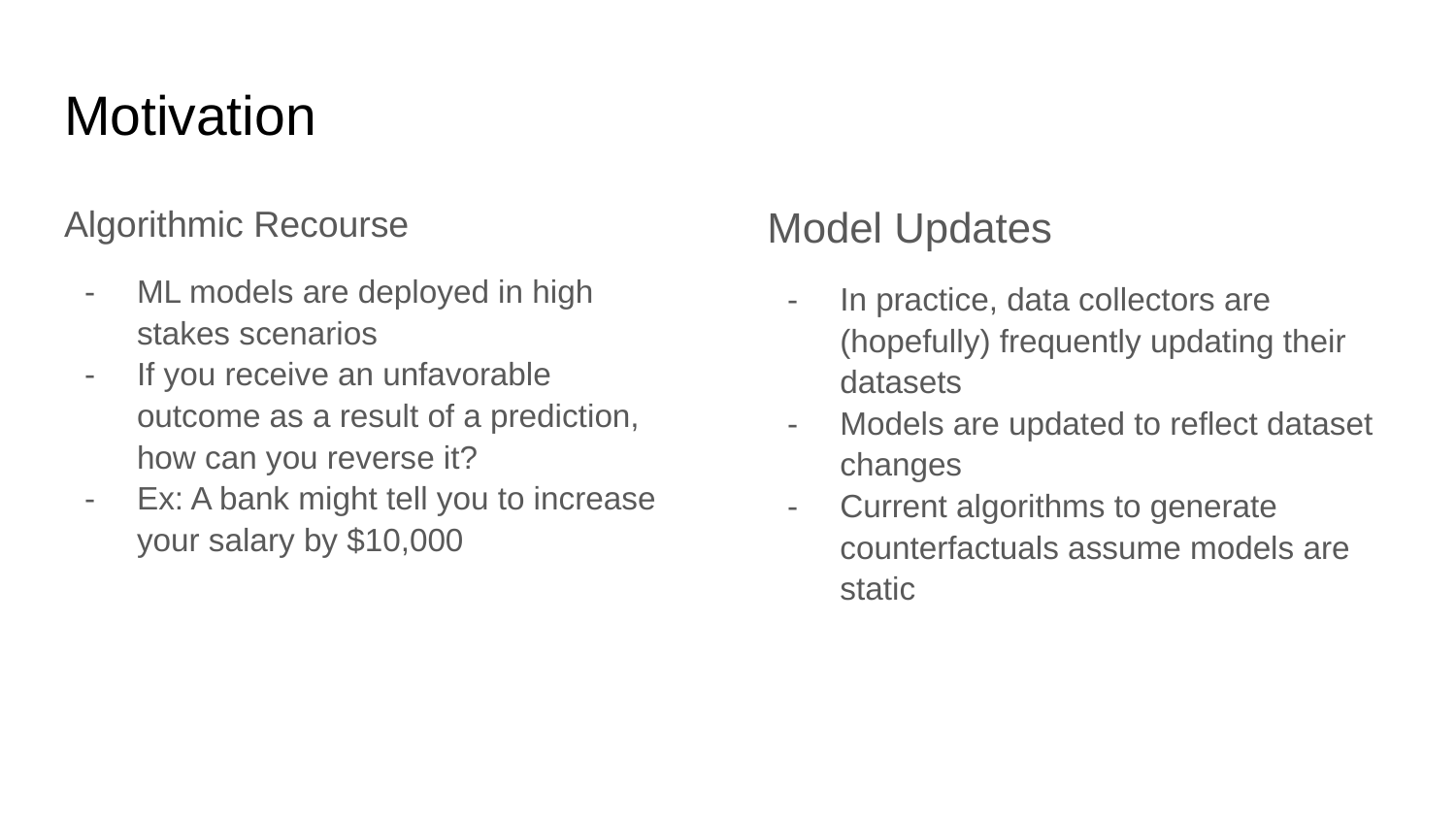

# Motivation
Algorithmic Recourse
ML models are deployed in high stakes scenarios
If you receive an unfavorable outcome as a result of a prediction, how can you reverse it?
Ex: A bank might tell you to increase your salary by $10,000
Model Updates
In practice, data collectors are (hopefully) frequently updating their datasets
Models are updated to reflect dataset changes
Current algorithms to generate counterfactuals assume models are static